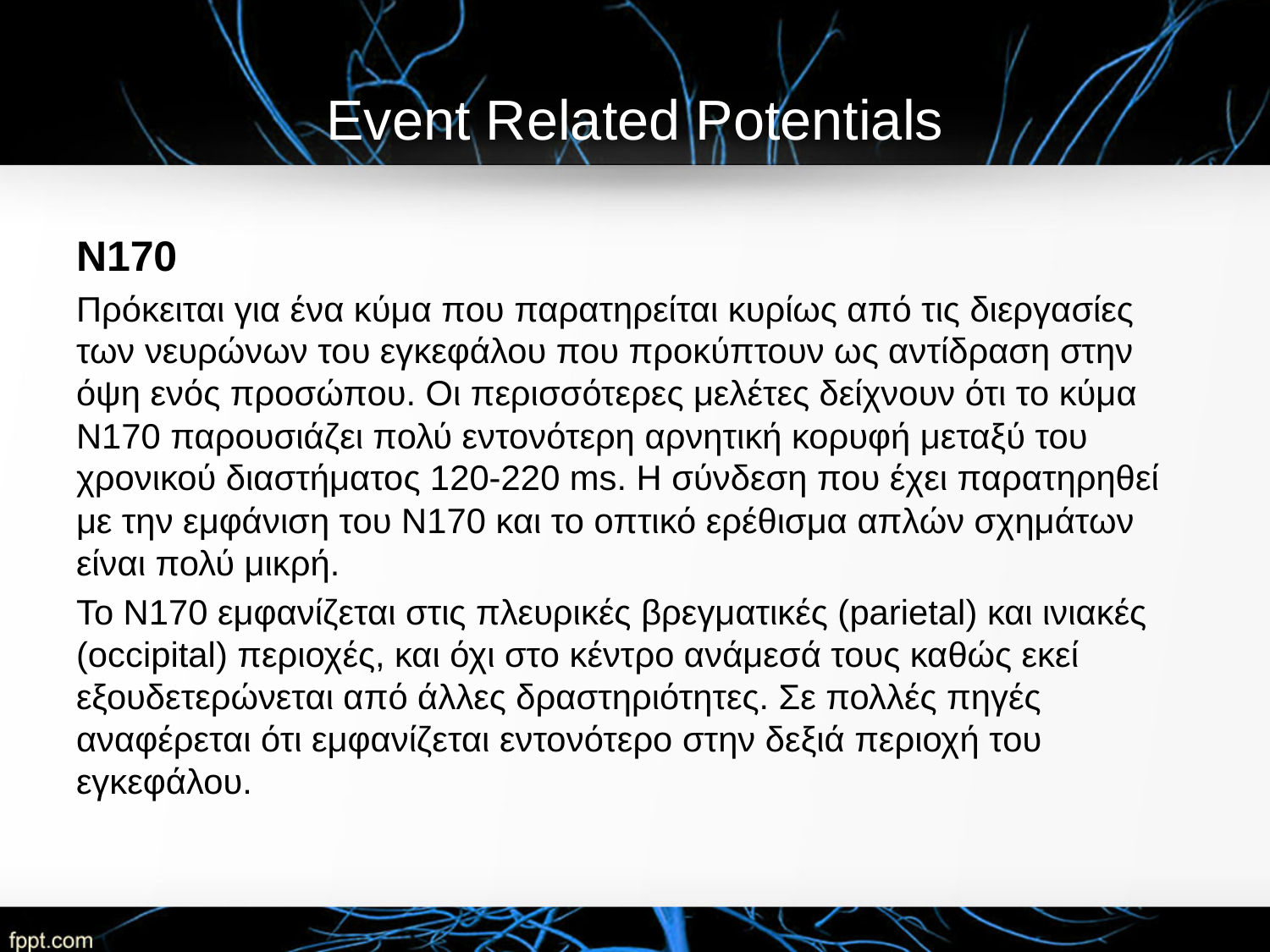

# Event Related Potentials
Ν170
Πρόκειται για ένα κύμα που παρατηρείται κυρίως από τις διεργασίες των νευρώνων του εγκεφάλου που προκύπτουν ως αντίδραση στην όψη ενός προσώπου. Οι περισσότερες μελέτες δείχνουν ότι το κύμα N170 παρουσιάζει πολύ εντονότερη αρνητική κορυφή μεταξύ του χρονικού διαστήματος 120-220 ms. Η σύνδεση που έχει παρατηρηθεί με την εμφάνιση του Ν170 και το οπτικό ερέθισμα απλών σχημάτων είναι πολύ μικρή.
Το Ν170 εμφανίζεται στις πλευρικές βρεγματικές (parietal) και ινιακές (occipital) περιοχές, και όχι στο κέντρο ανάμεσά τους καθώς εκεί εξουδετερώνεται από άλλες δραστηριότητες. Σε πολλές πηγές αναφέρεται ότι εμφανίζεται εντονότερο στην δεξιά περιοχή του εγκεφάλου.